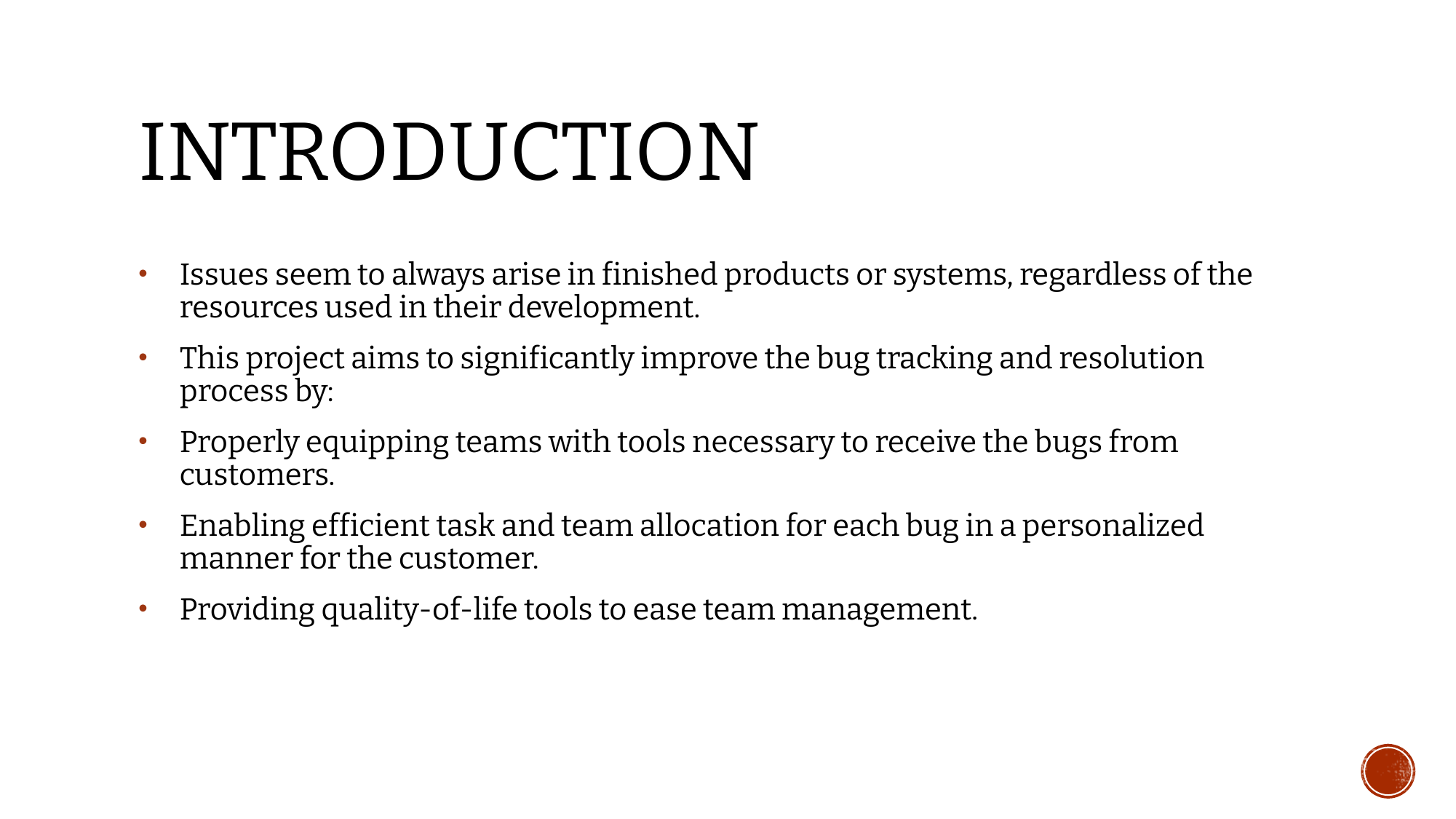

# INTRODUCTION
Issues seem to always arise in finished products or systems, regardless of the resources used in their development.
This project aims to significantly improve the bug tracking and resolution process by:
Properly equipping teams with tools necessary to receive the bugs from customers.
Enabling efficient task and team allocation for each bug in a personalized manner for the customer.
Providing quality-of-life tools to ease team management.